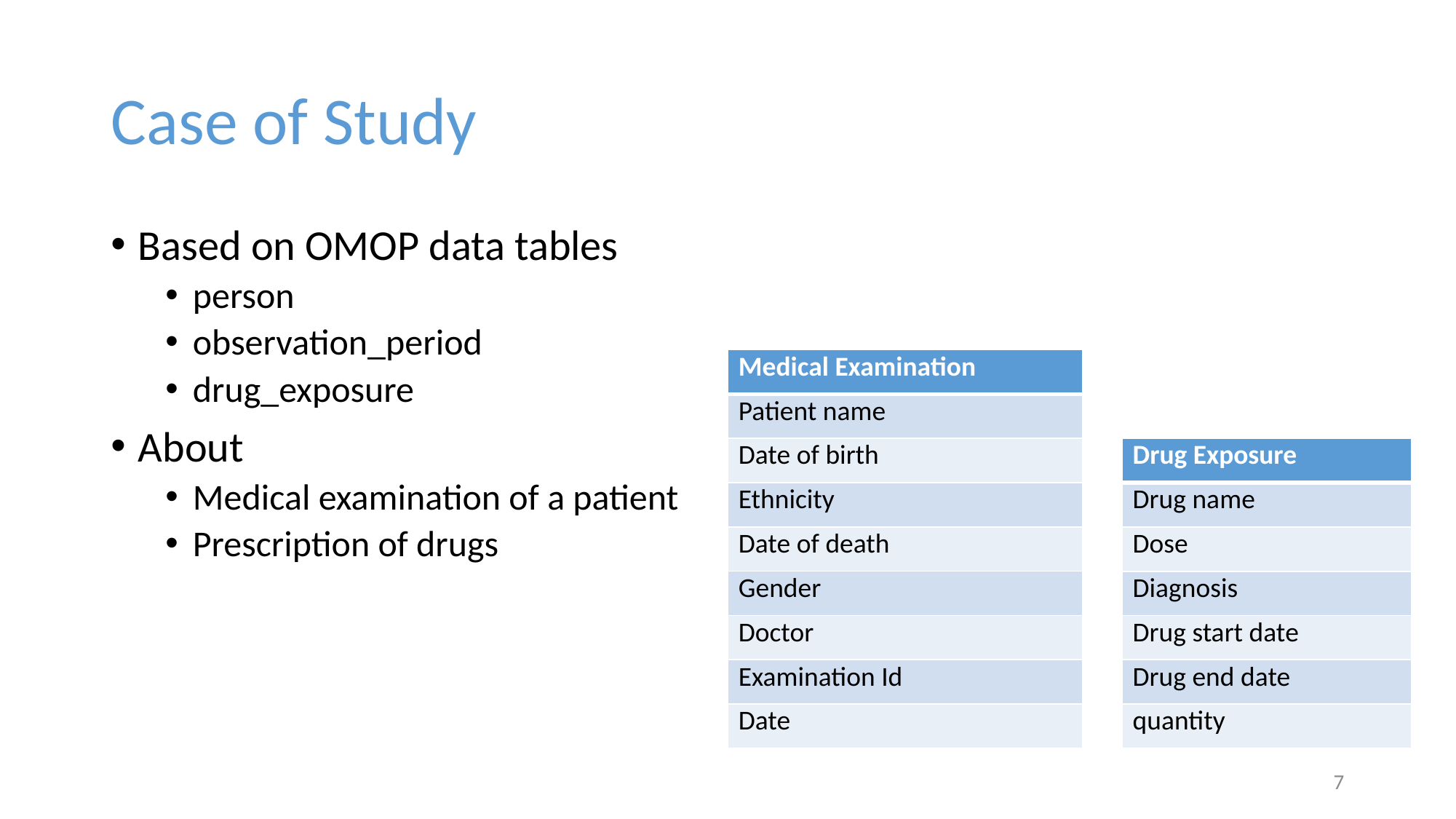

# Case of Study
Based on OMOP data tables
person
observation_period
drug_exposure
About
Medical examination of a patient
Prescription of drugs

| Medical Examination |
| --- |
| Patient name |
| Date of birth |
| Ethnicity |
| Date of death |
| Gender |
| Doctor |
| Examination Id |
| Date |
| Drug Exposure |
| --- |
| Drug name |
| Dose |
| Diagnosis |
| Drug start date |
| Drug end date |
| quantity |
7